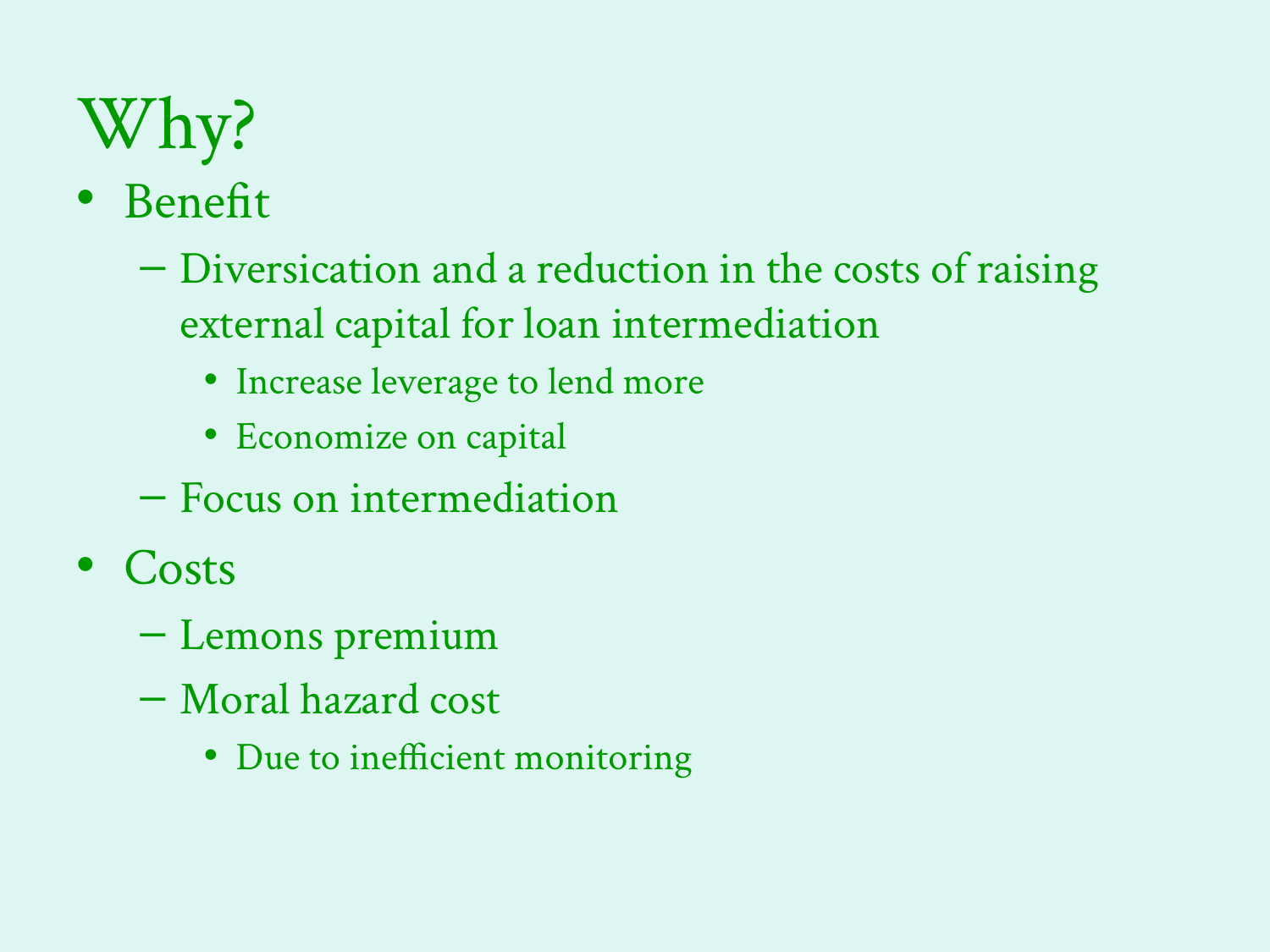

# Why?
Benefit
Diversication and a reduction in the costs of raising external capital for loan intermediation
Increase leverage to lend more
Economize on capital
Focus on intermediation
Costs
Lemons premium
Moral hazard cost
Due to inefficient monitoring